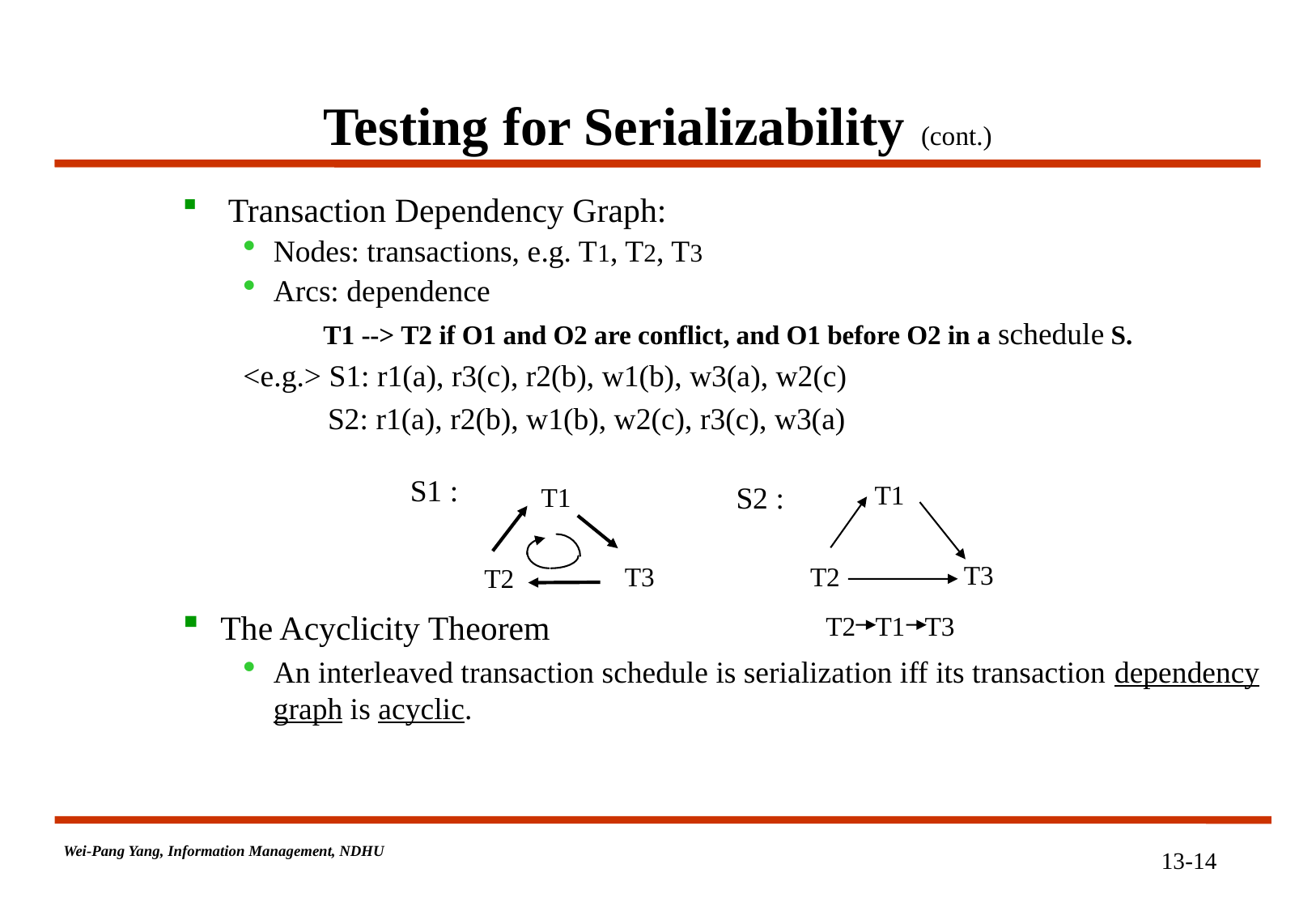

# Testing for Serializability (cont.)
 Transaction Dependency Graph:
Nodes: transactions, e.g. T1, T2, T3
Arcs: dependence
            T1 --> T2 if O1 and O2 are conflict, and O1 before O2 in a schedule S.
<e.g.> S1: r1(a), r3(c), r2(b), w1(b), w3(a), w2(c)
           S2: r1(a), r2(b), w1(b), w2(c), r3(c), w3(a)

The Acyclicity Theorem
An interleaved transaction schedule is serialization iff its transaction dependency graph is acyclic.
S1 :
T1
S2 :
T1

T3

T2
T3
T2

T2   T1   T3